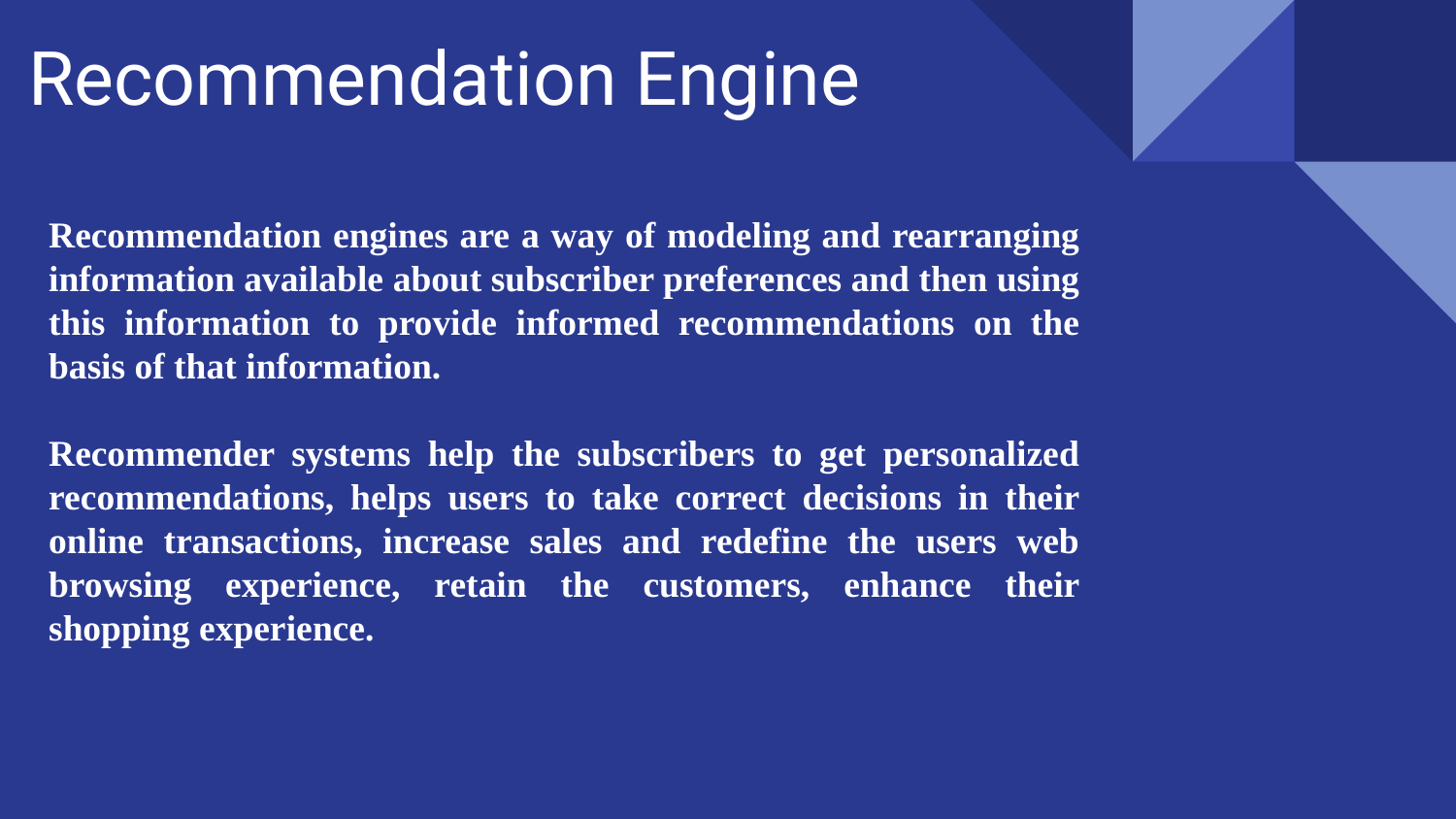

# Recommendation Engine
Recommendation engines are a way of modeling and rearranging information available about subscriber preferences and then using this information to provide informed recommendations on the basis of that information.

Recommender systems help the subscribers to get personalized recommendations, helps users to take correct decisions in their online transactions, increase sales and redefine the users web browsing experience, retain the customers, enhance their shopping experience.